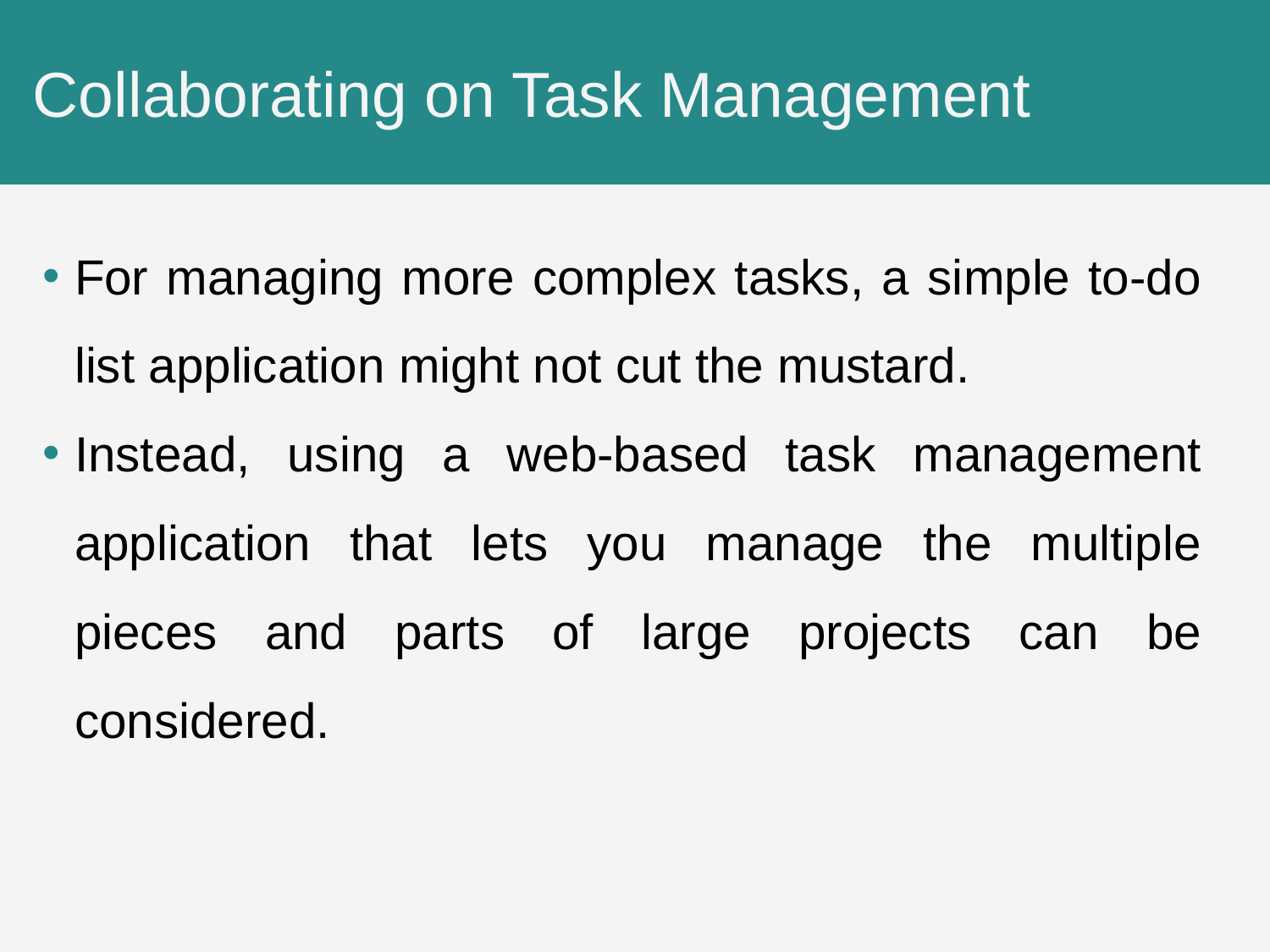

# Collaborating on Task Management
For managing more complex tasks, a simple to-do list application might not cut the mustard.
Instead, using a web-based task management application that lets you manage the multiple pieces and parts of large projects can be considered.